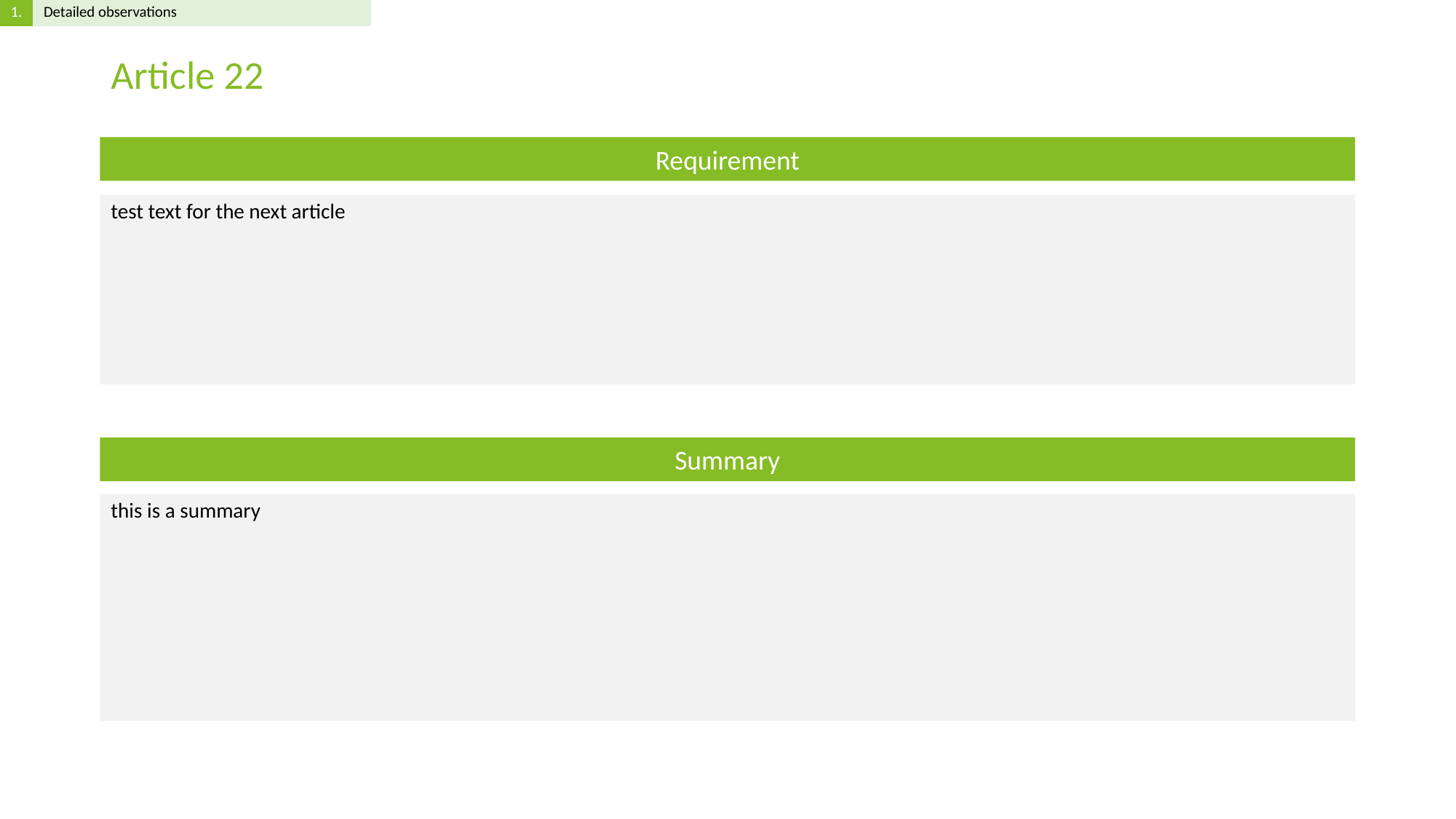

# Article 22
test text for the next article
this is a summary